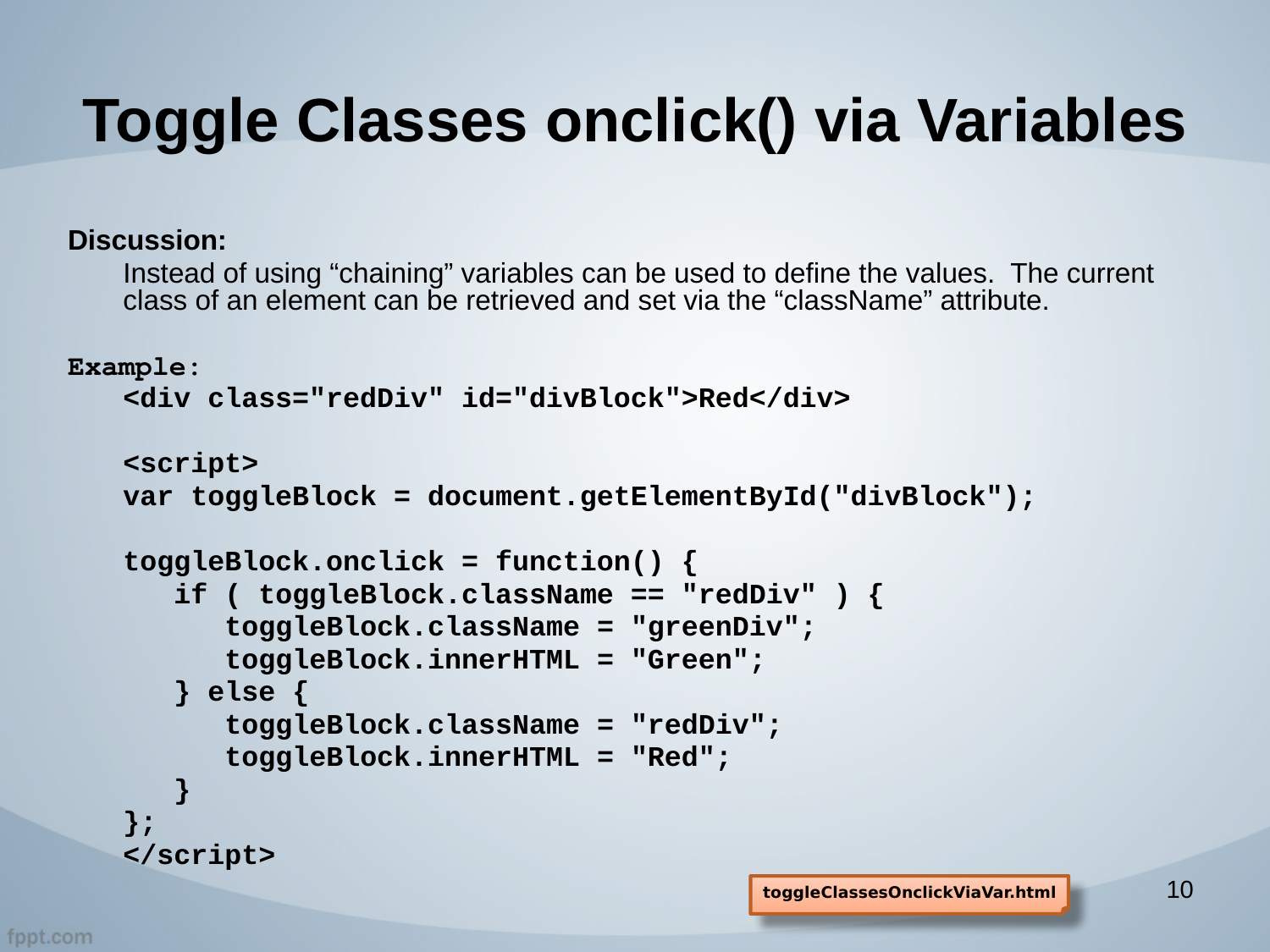

# Toggle Classes onclick() via Variables
Discussion:
Instead of using “chaining” variables can be used to define the values.  The current class of an element can be retrieved and set via the “className” attribute.

Example:
<div class="redDiv" id="divBlock">Red</div>

<script>
var toggleBlock = document.getElementById("divBlock");

toggleBlock.onclick = function() {
   if ( toggleBlock.className == "redDiv" ) {
      toggleBlock.className = "greenDiv";
      toggleBlock.innerHTML = "Green";
   } else {
      toggleBlock.className = "redDiv";
      toggleBlock.innerHTML = "Red";
   }
};
</script>
10
toggleClassesOnclickViaVar.html